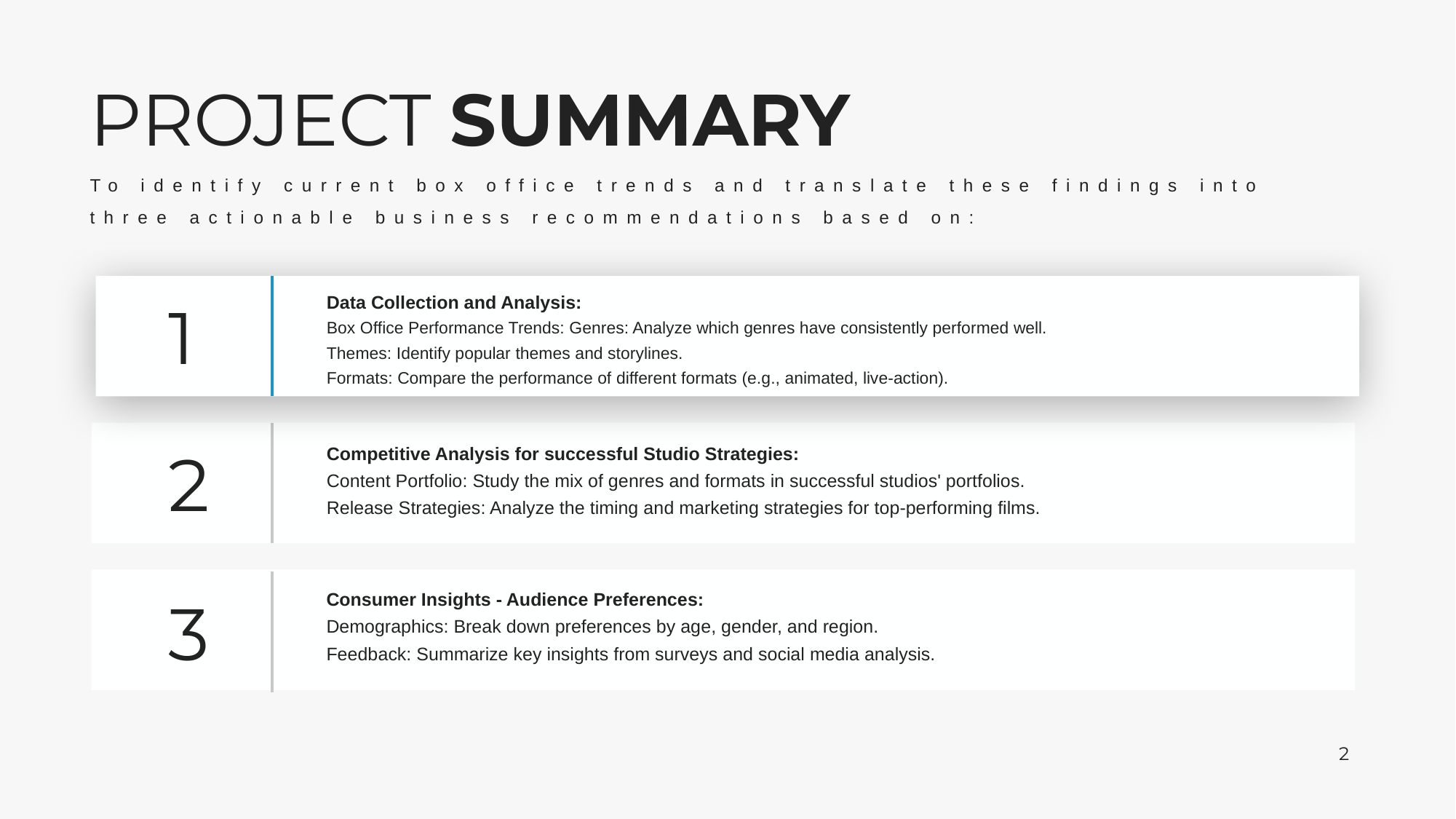

# PROJECT SUMMARY
To identify current box office trends and translate these findings into three actionable business recommendations based on:

Data Collection and Analysis:
Box Office Performance Trends: Genres: Analyze which genres have consistently performed well.
Themes: Identify popular themes and storylines.
Formats: Compare the performance of different formats (e.g., animated, live-action).
1

Competitive Analysis for successful Studio Strategies:
Content Portfolio: Study the mix of genres and formats in successful studios' portfolios.
Release Strategies: Analyze the timing and marketing strategies for top-performing films.
2

Consumer Insights - Audience Preferences:
Demographics: Break down preferences by age, gender, and region.
Feedback: Summarize key insights from surveys and social media analysis.
3